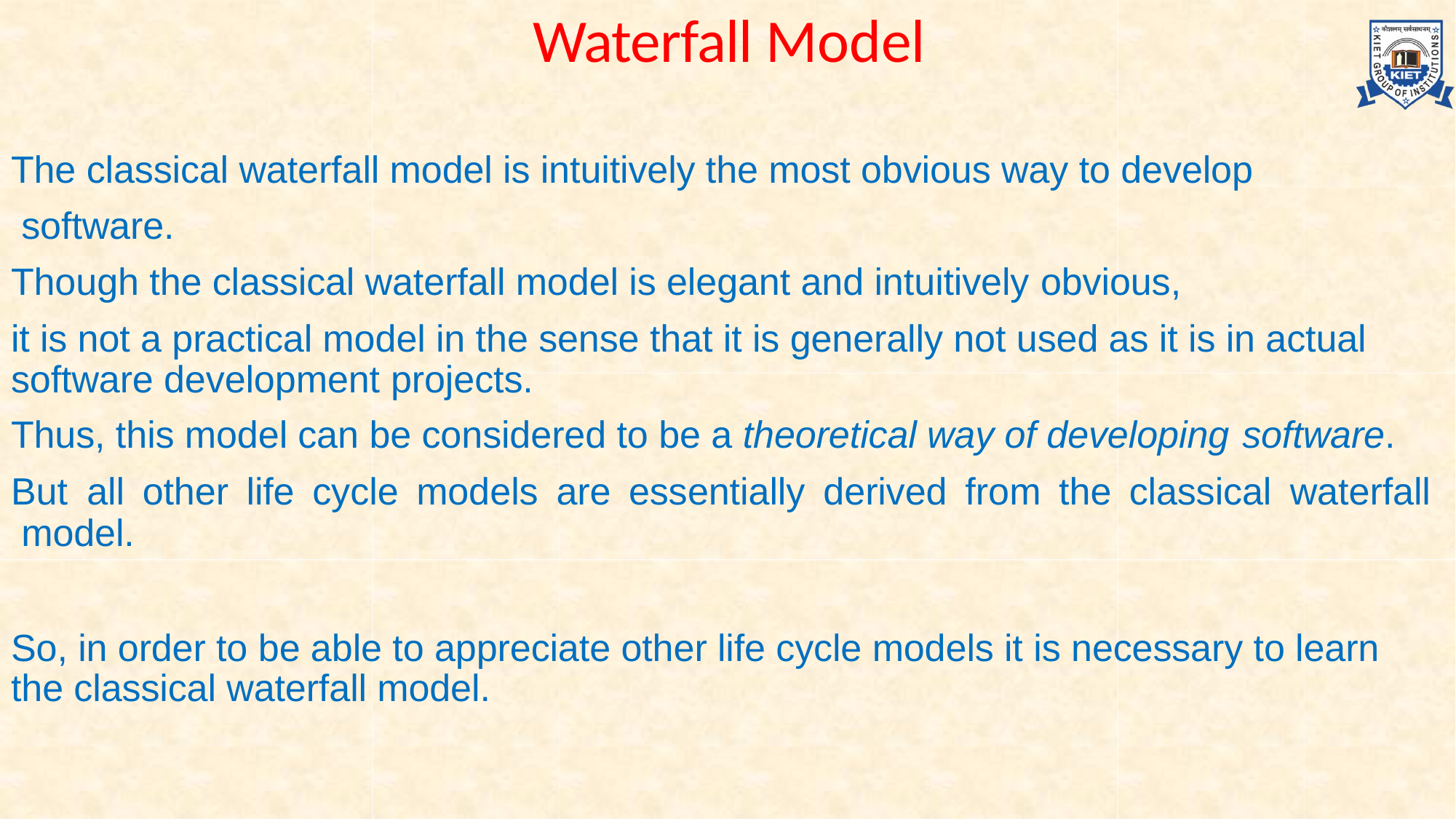

# Waterfall Model
The classical waterfall model is intuitively the most obvious way to develop  software.
Though the classical waterfall model is elegant and intuitively obvious,
it is not a practical model in the sense that it is generally not used as it is in actual  software development projects.
Thus, this model can be considered to be a theoretical way of developing software.
But	all	other	life	cycle	models	are	essentially	derived	from	the	classical	waterfall  model.

So, in order to be able to appreciate other life cycle models it is necessary to learn  the classical waterfall model.